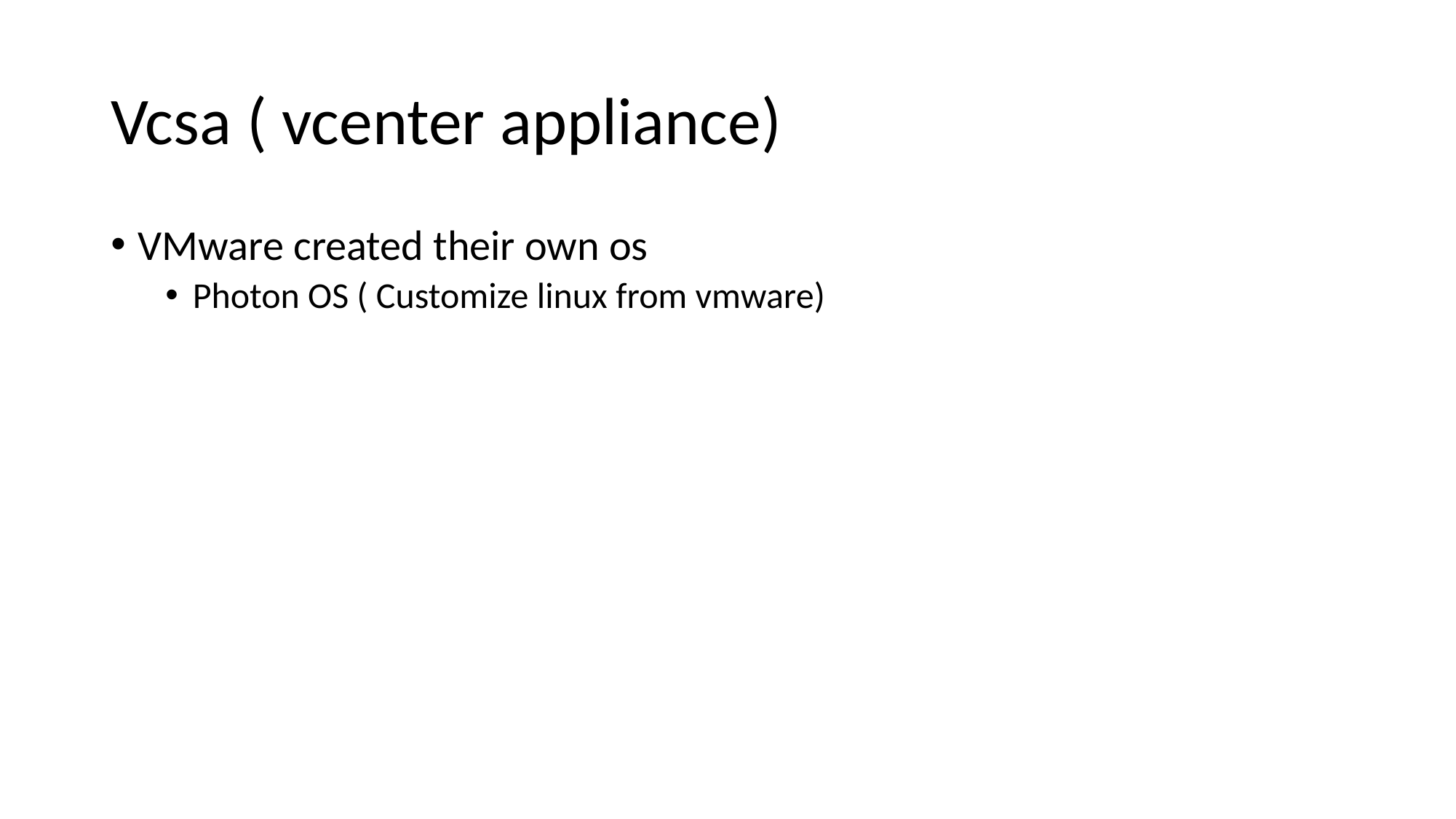

# Vcsa ( vcenter appliance)
VMware created their own os
Photon OS ( Customize linux from vmware)